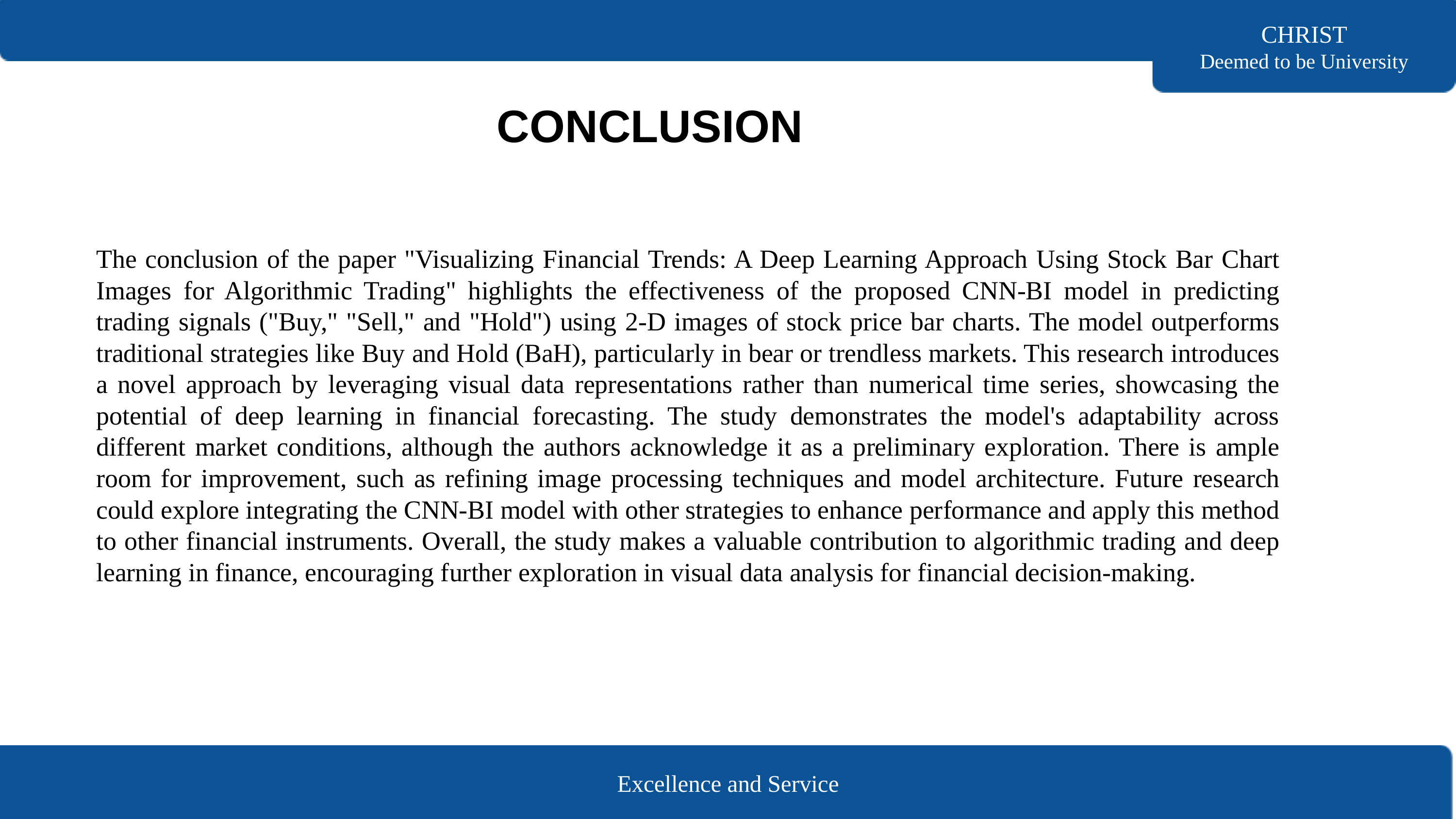

CHRIST
Deemed to be University
CONCLUSION
The conclusion of the paper "Visualizing Financial Trends: A Deep Learning Approach Using Stock Bar Chart Images for Algorithmic Trading" highlights the effectiveness of the proposed CNN-BI model in predicting trading signals ("Buy," "Sell," and "Hold") using 2-D images of stock price bar charts. The model outperforms traditional strategies like Buy and Hold (BaH), particularly in bear or trendless markets. This research introduces a novel approach by leveraging visual data representations rather than numerical time series, showcasing the potential of deep learning in financial forecasting. The study demonstrates the model's adaptability across different market conditions, although the authors acknowledge it as a preliminary exploration. There is ample room for improvement, such as refining image processing techniques and model architecture. Future research could explore integrating the CNN-BI model with other strategies to enhance performance and apply this method to other financial instruments. Overall, the study makes a valuable contribution to algorithmic trading and deep learning in finance, encouraging further exploration in visual data analysis for financial decision-making.

Excellence and Service